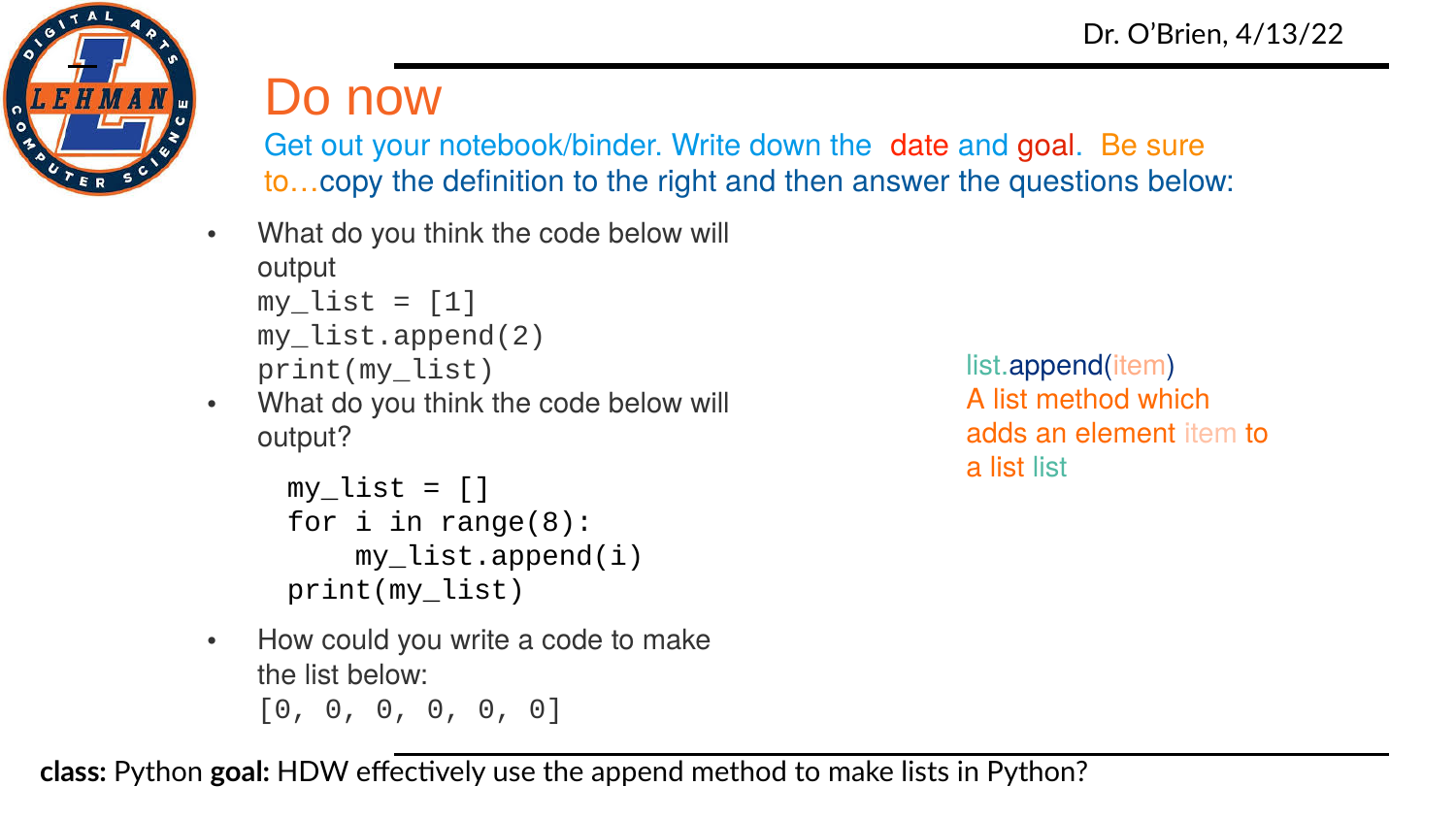

Do now
Get out your notebook/binder. Write down the  date and goal.  Be sure to…copy the definition to the right and then answer the questions below:
What do you think the code below will output
my_list = [1]
my_list.append(2)
print(my_list)
What do you think the code below will output?

How could you write a code to make the list below:
[0, 0, 0, 0, 0, 0]
list.append(item)
A list method which adds an element item to a list list

my_list = []
for i in range(8):
    my_list.append(i)
print(my_list)